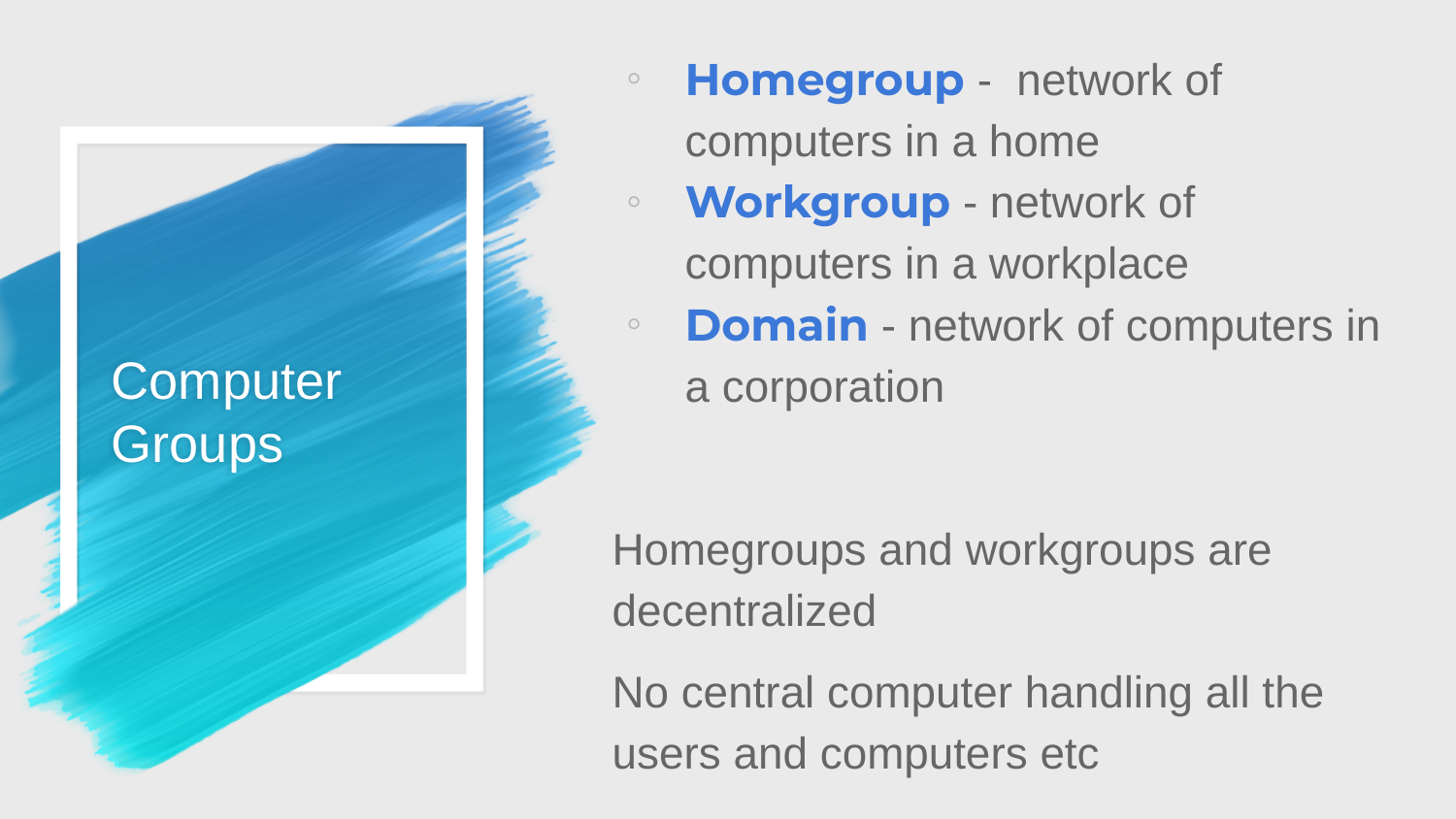

Homegroup -  network of computers in a home
Workgroup - network of computers in a workplace
Domain - network of computers in a corporation

Homegroups and workgroups are decentralized
No central computer handling all the users and computers etc
# Computer Groups